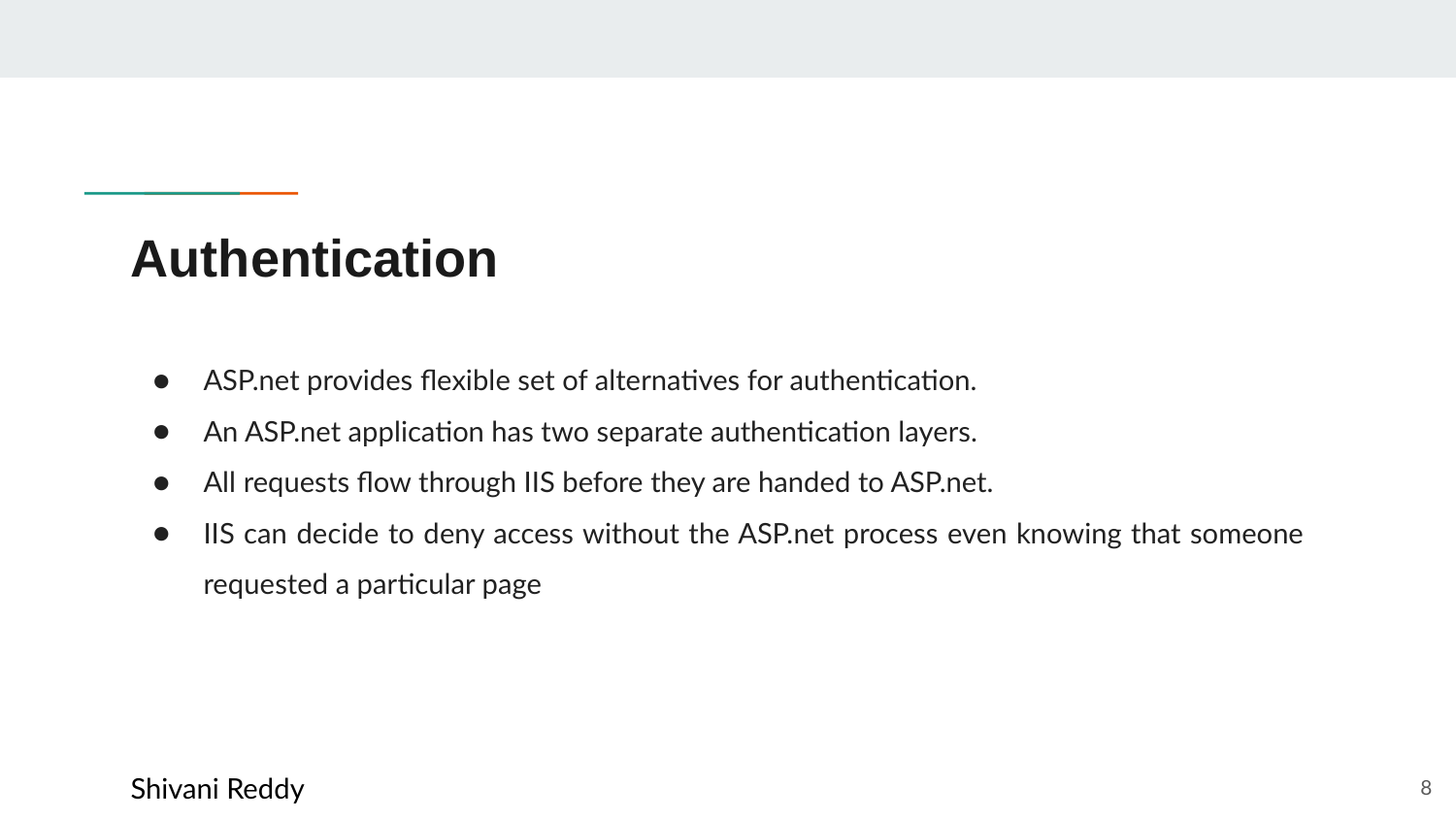

# Authentication
ASP.net provides flexible set of alternatives for authentication.
An ASP.net application has two separate authentication layers.
All requests flow through IIS before they are handed to ASP.net.
IIS can decide to deny access without the ASP.net process even knowing that someone requested a particular page
Shivani Reddy
8